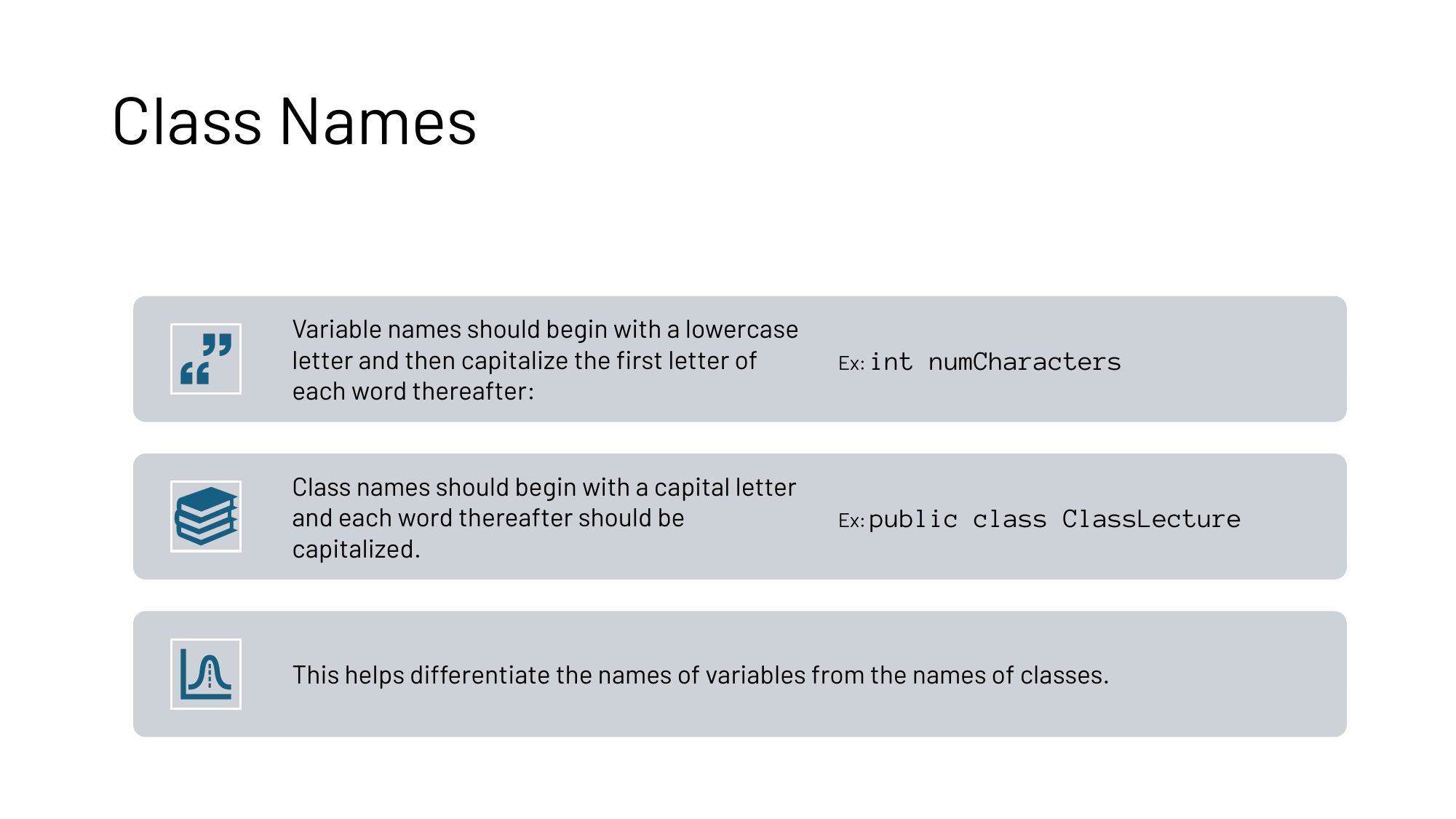

# Class Names
Variable names should begin with a lowercase letter and then capitalize the first letter of each word thereafter:
Ex: int numCharacters
Class names should begin with a capital letter and each word thereafter should be capitalized.
Ex: public class ClassLecture
This helps differentiate the names of variables from the names of classes.